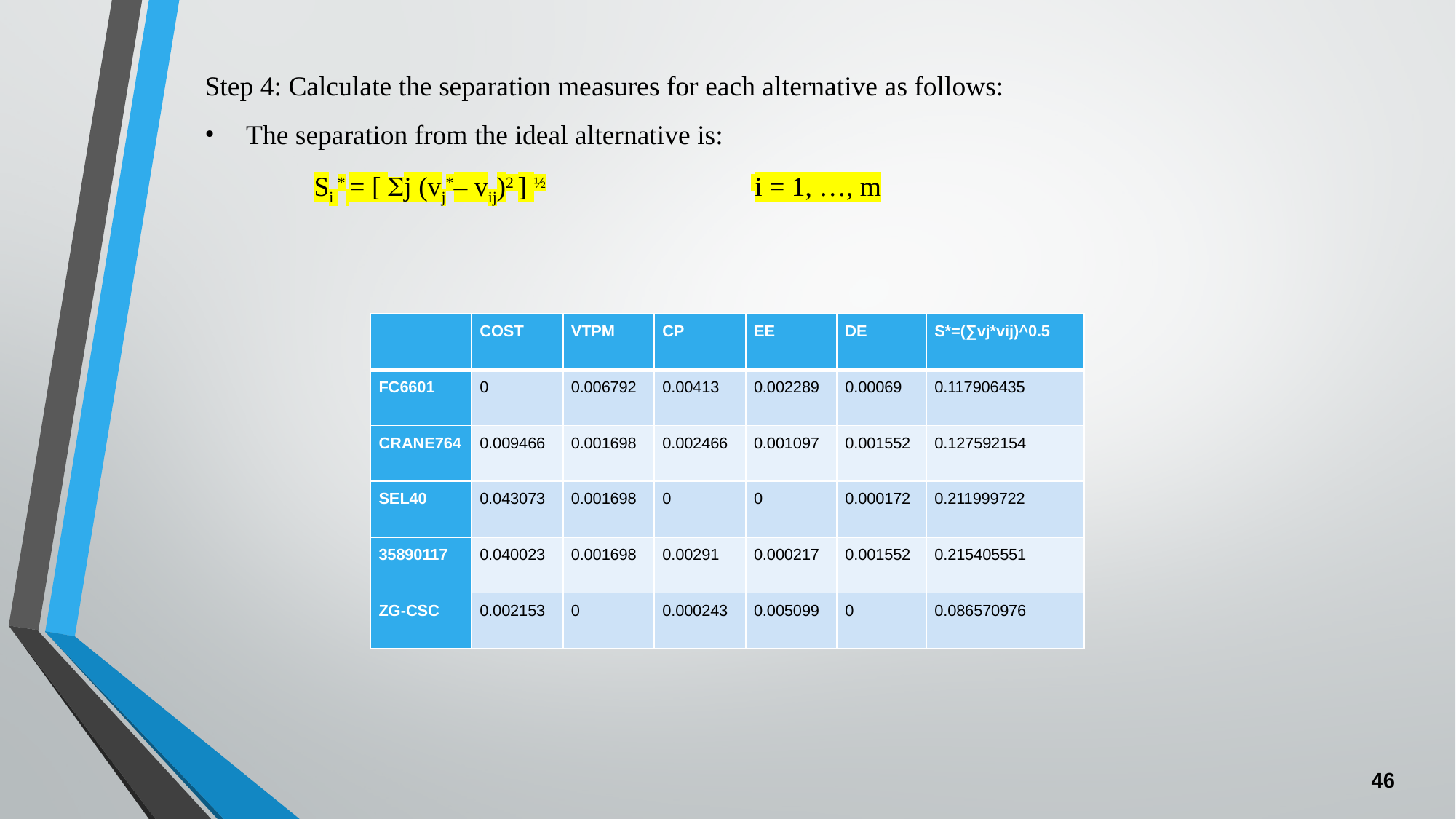

Step 4: Calculate the separation measures for each alternative as follows:
The separation from the ideal alternative is:
  	Si * = [ Σj (vj*– vij)2 ] ½		 i = 1, …, m
|  | COST | VTPM | CP | EE | DE | S\*=(∑vj\*vij)^0.5 |
| --- | --- | --- | --- | --- | --- | --- |
| FC6601 | 0 | 0.006792 | 0.00413 | 0.002289 | 0.00069 | 0.117906435 |
| CRANE764 | 0.009466 | 0.001698 | 0.002466 | 0.001097 | 0.001552 | 0.127592154 |
| SEL40 | 0.043073 | 0.001698 | 0 | 0 | 0.000172 | 0.211999722 |
| 35890117 | 0.040023 | 0.001698 | 0.00291 | 0.000217 | 0.001552 | 0.215405551 |
| ZG-CSC | 0.002153 | 0 | 0.000243 | 0.005099 | 0 | 0.086570976 |
46